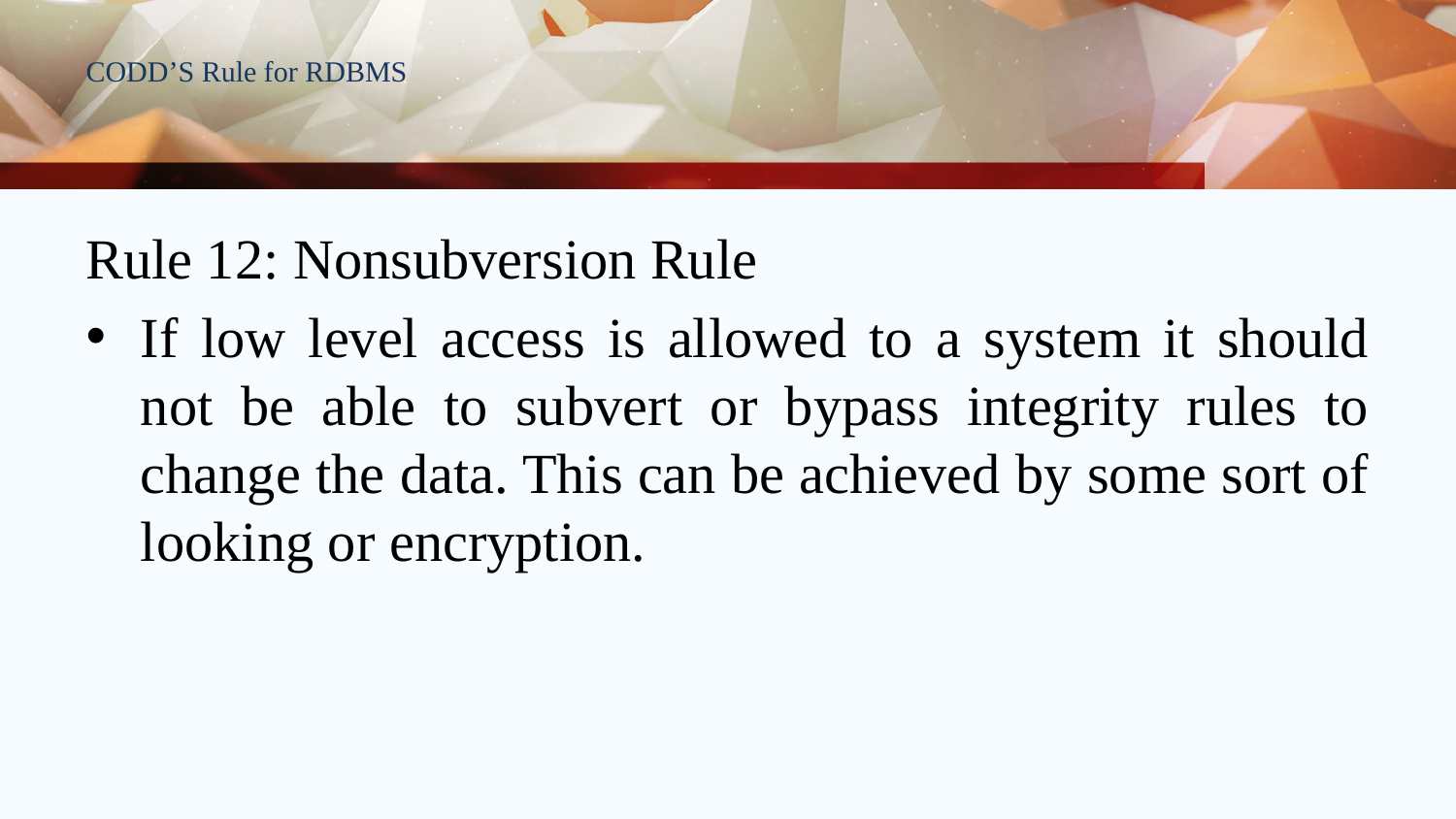

# CODD’S Rule for RDBMS
Rule 12: Nonsubversion Rule
If low level access is allowed to a system it should not be able to subvert or bypass integrity rules to change the data. This can be achieved by some sort of looking or encryption.